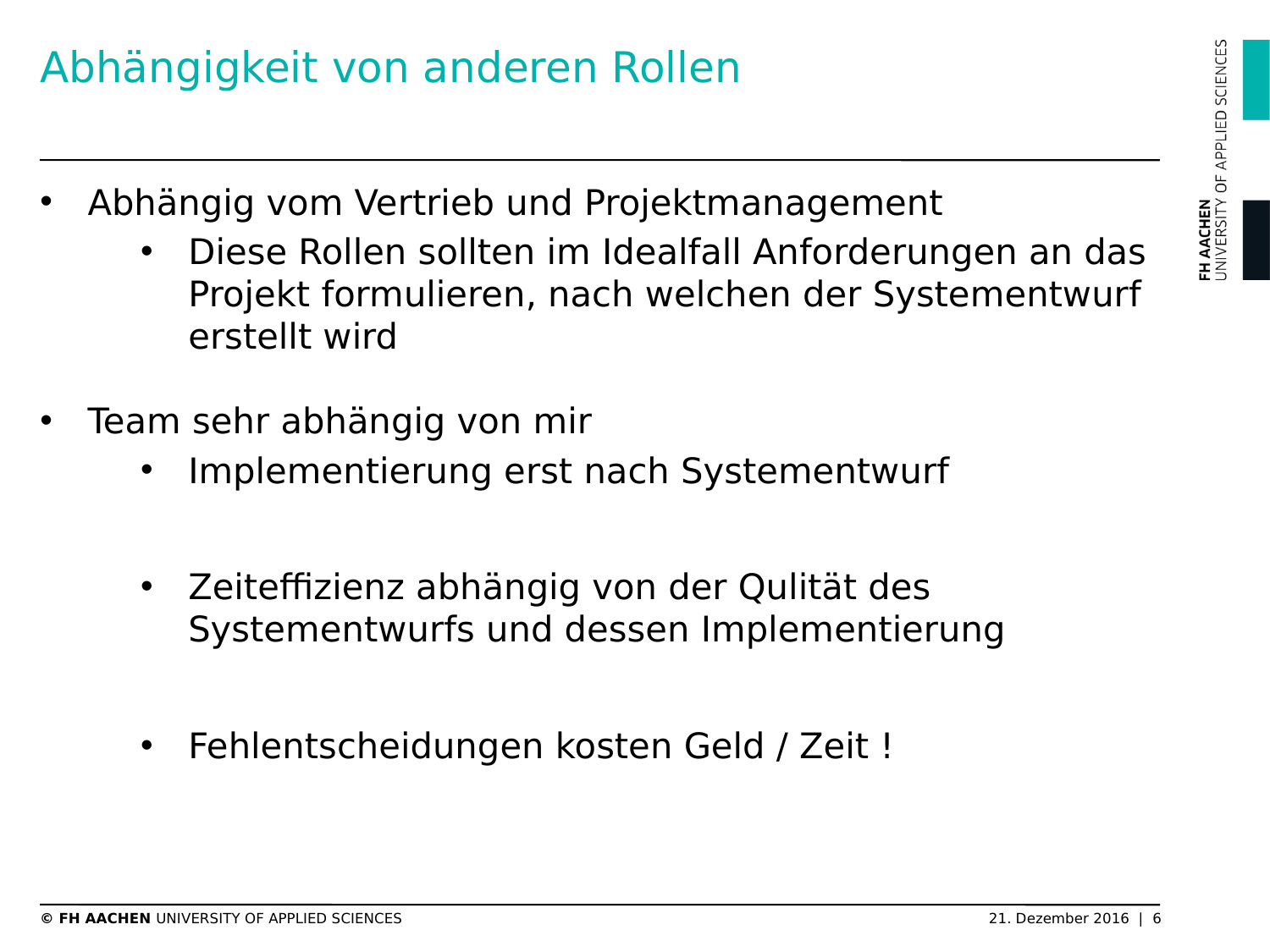

# Abhängigkeit von anderen Rollen
Abhängig vom Vertrieb und Projektmanagement
Diese Rollen sollten im Idealfall Anforderungen an das Projekt formulieren, nach welchen der Systementwurf erstellt wird

Team sehr abhängig von mir
Implementierung erst nach Systementwurf

Zeiteffizienz abhängig von der Qulität des Systementwurfs und dessen Implementierung

Fehlentscheidungen kosten Geld / Zeit !